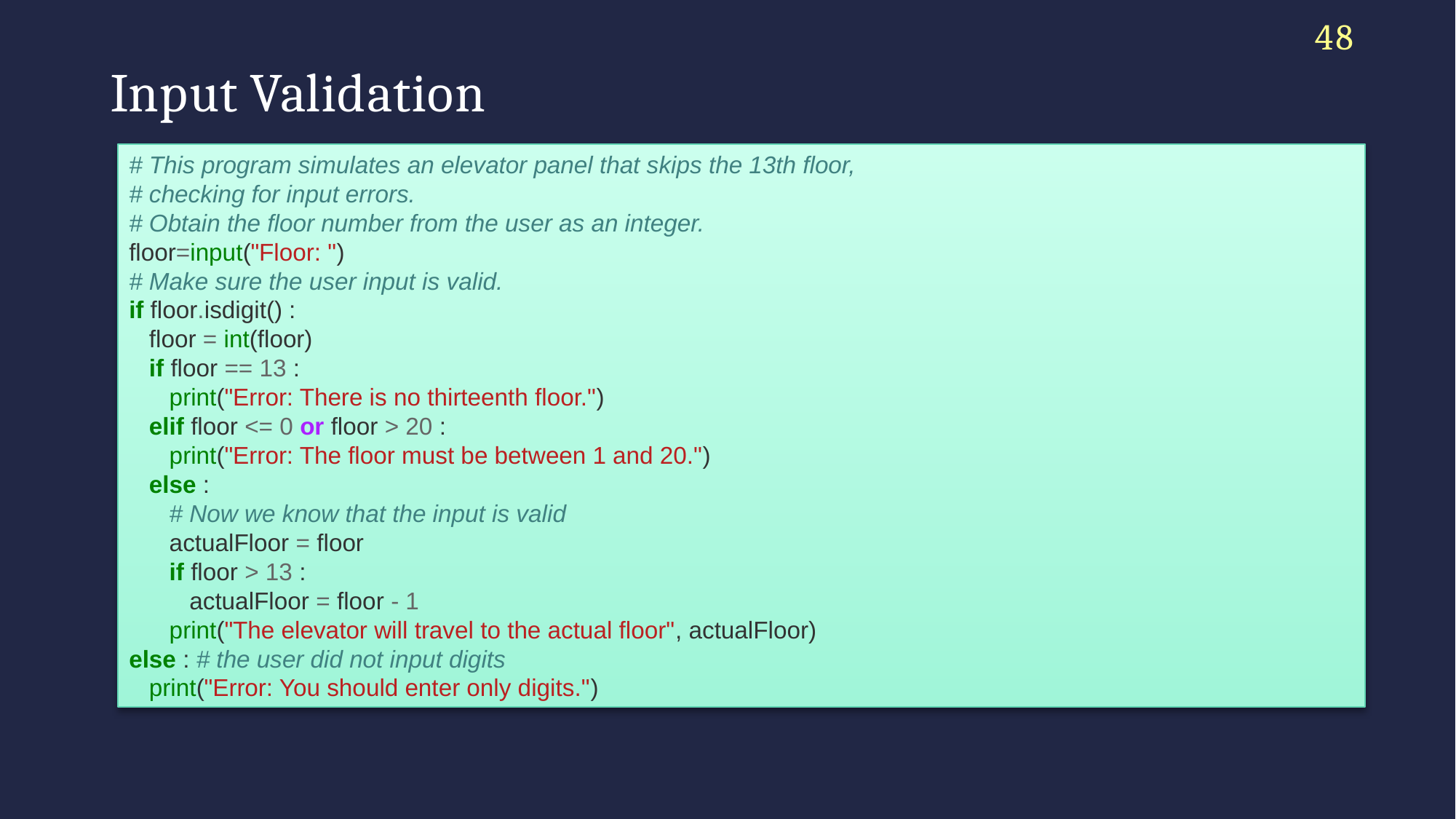

48
# Input Validation
# This program simulates an elevator panel that skips the 13th floor,
# checking for input errors.
# Obtain the floor number from the user as an integer.
floor=input("Floor: ")
# Make sure the user input is valid.
if floor.isdigit() :
   floor = int(floor)
   if floor == 13 :
      print("Error: There is no thirteenth floor.")
   elif floor <= 0 or floor > 20 :
      print("Error: The floor must be between 1 and 20.")
   else :
      # Now we know that the input is valid
      actualFloor = floor
      if floor > 13 :
         actualFloor = floor - 1
      print("The elevator will travel to the actual floor", actualFloor)
else : # the user did not input digits
   print("Error: You should enter only digits.")